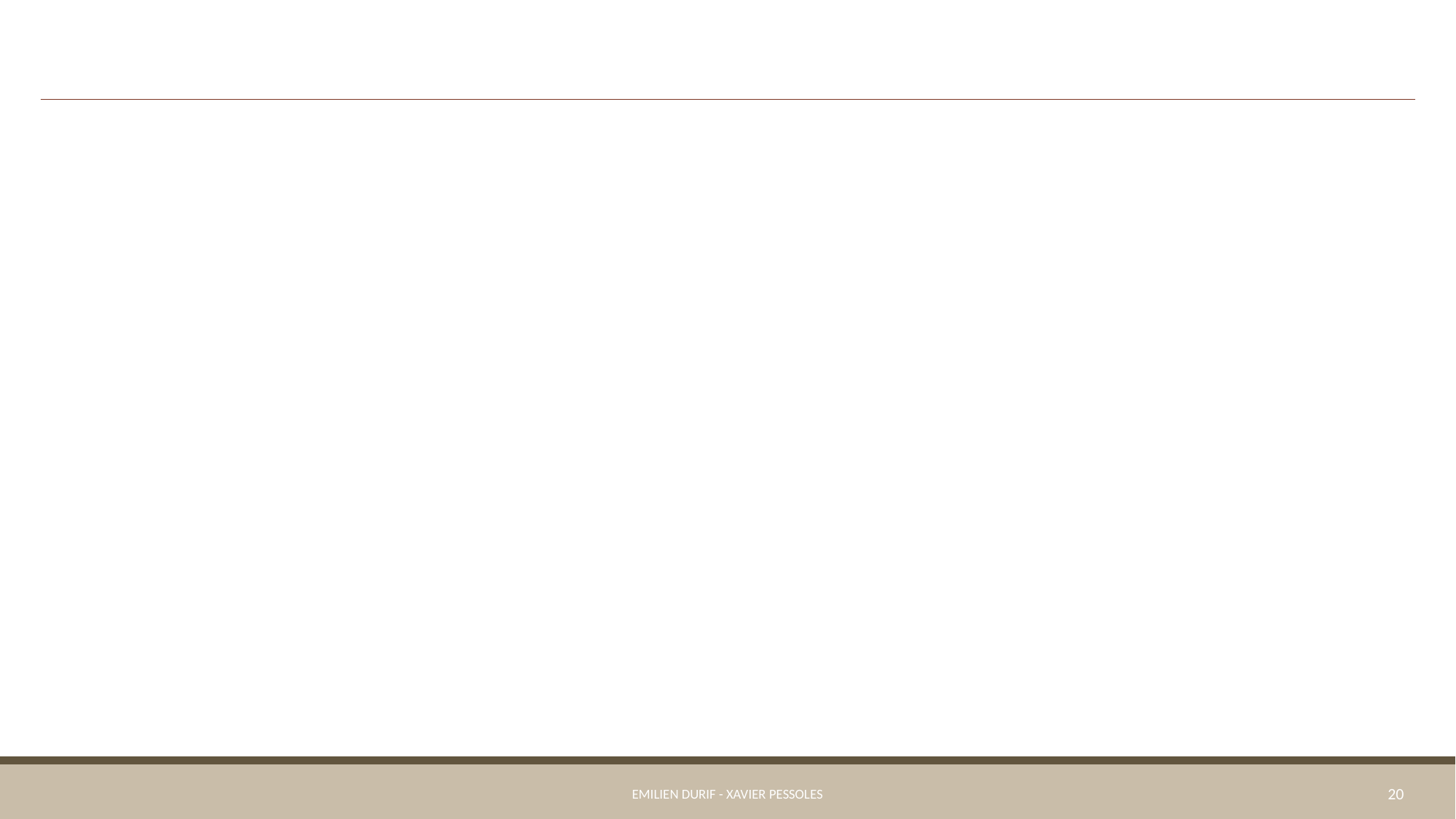

#

Emilien Durif - Xavier Pessoles
20